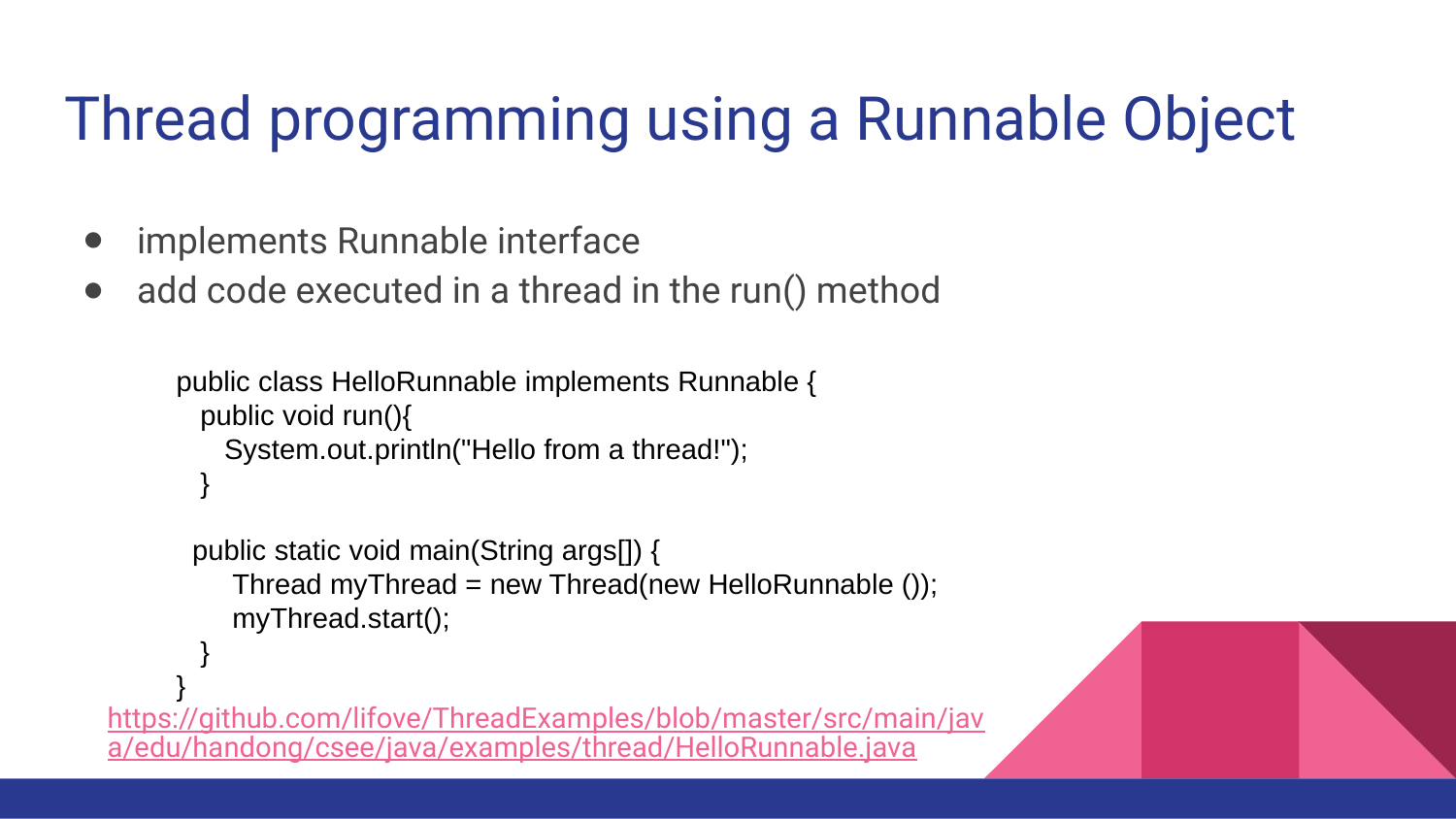

# Thread programming using a Runnable Object
implements Runnable interface
add code executed in a thread in the run() method
public class HelloRunnable implements Runnable {
   public void run(){
      System.out.println("Hello from a thread!");
   }

  public static void main(String args[]) {
       Thread myThread = new Thread(new HelloRunnable ());
       myThread.start();
   }
}
https://github.com/lifove/ThreadExamples/blob/master/src/main/java/edu/handong/csee/java/examples/thread/HelloRunnable.java